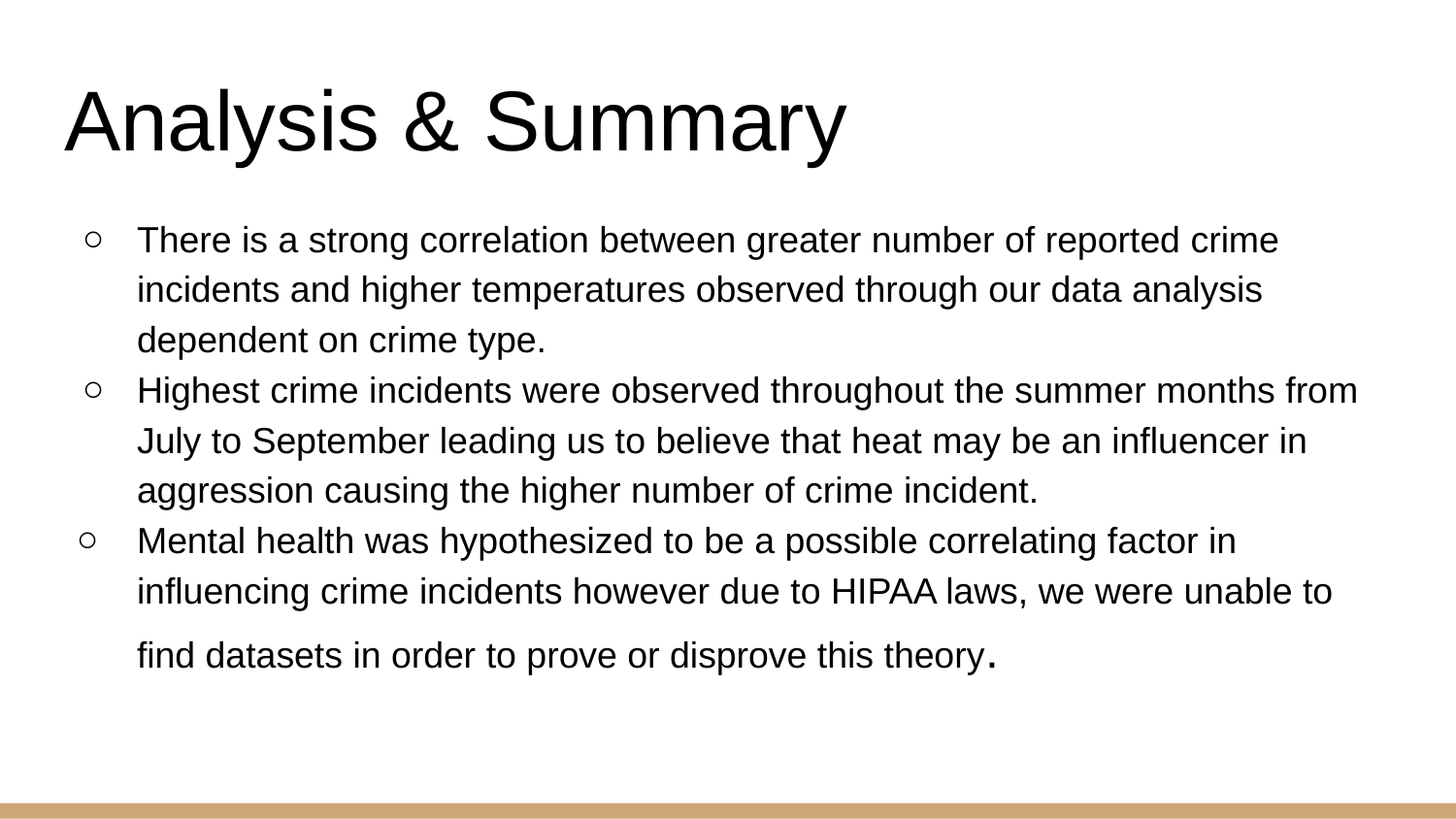

# Analysis & Summary
There is a strong correlation between greater number of reported crime incidents and higher temperatures observed through our data analysis dependent on crime type.
Highest crime incidents were observed throughout the summer months from July to September leading us to believe that heat may be an influencer in aggression causing the higher number of crime incident.
Mental health was hypothesized to be a possible correlating factor in influencing crime incidents however due to HIPAA laws, we were unable to find datasets in order to prove or disprove this theory.